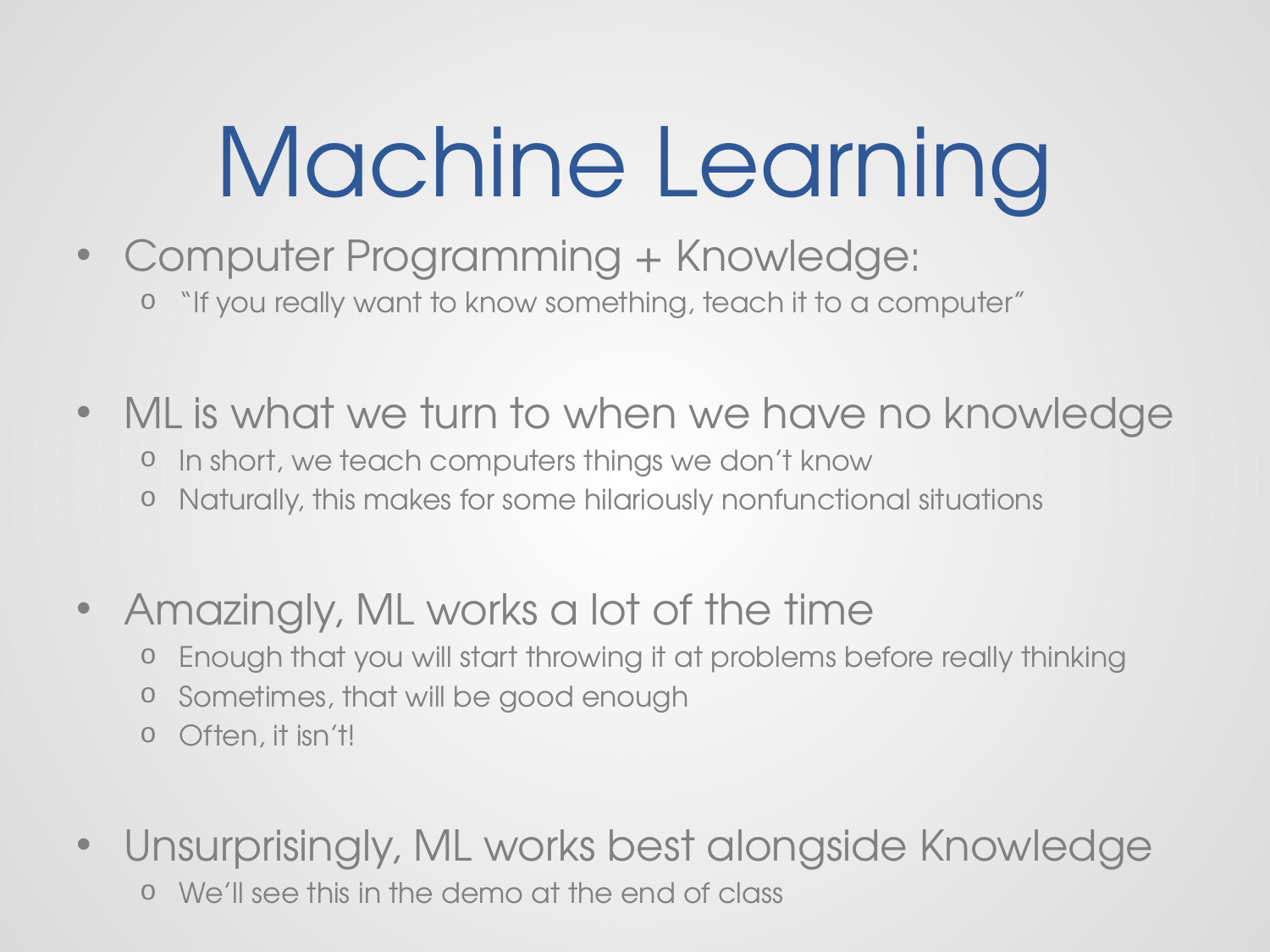

# Machine Learning
Computer Programming + Knowledge:
“If you really want to know something, teach it to a computer”

ML is what we turn to when we have no knowledge
In short, we teach computers things we don’t know
Naturally, this makes for some hilariously nonfunctional situations

Amazingly, ML works a lot of the time
Enough that you will start throwing it at problems before really thinking
Sometimes, that will be good enough
Often, it isn’t!

Unsurprisingly, ML works best alongside Knowledge
We’ll see this in the demo at the end of class